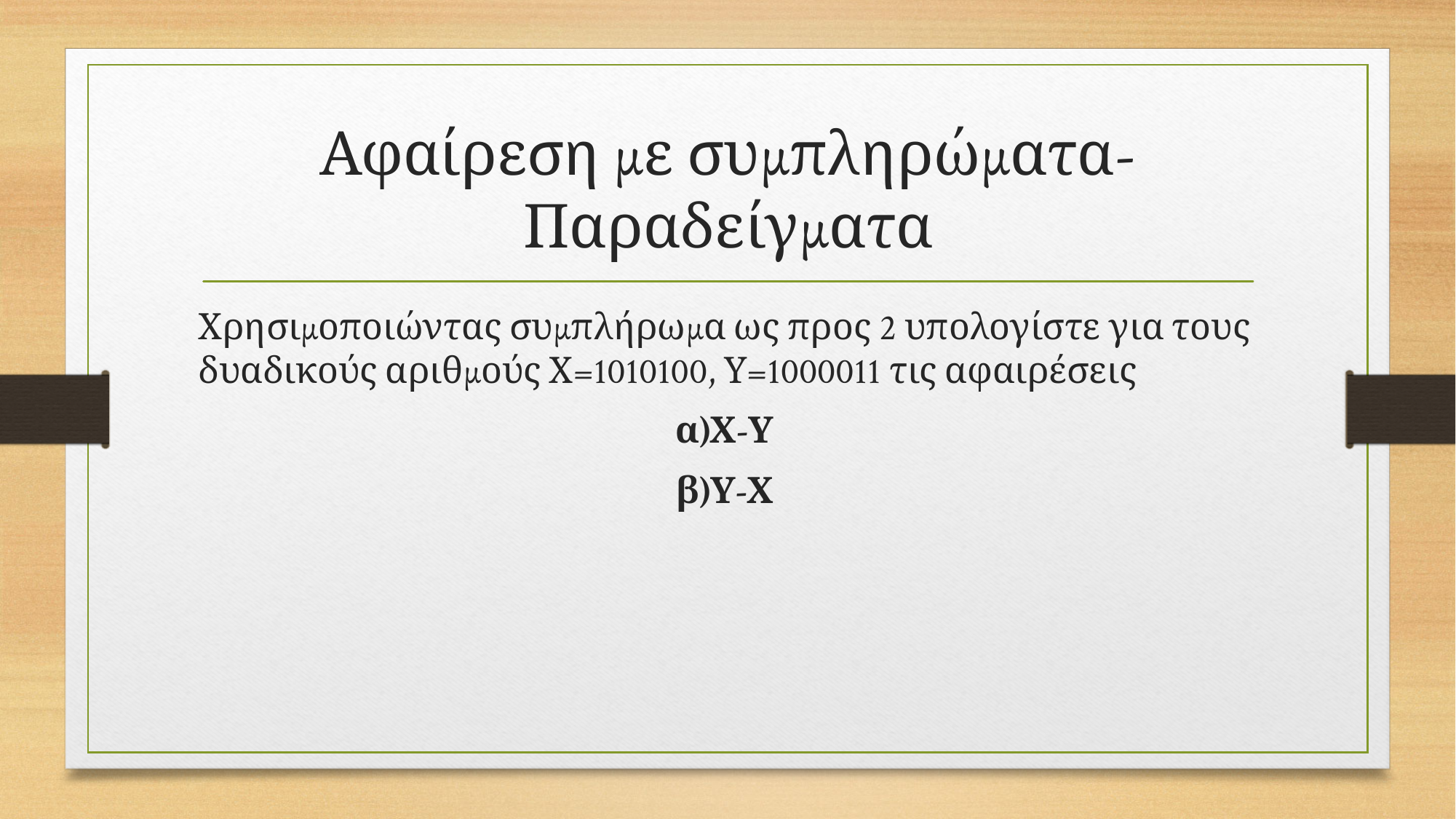

# Αφαίρεση με συμπληρώματα-Παραδείγματα
Χρησιμοποιώντας συμπλήρωμα ως προς 2 υπολογίστε για τους δυαδικούς αριθμούς Χ=1010100, Υ=1000011 τις αφαιρέσεις
α)Χ-Υ
β)Υ-Χ